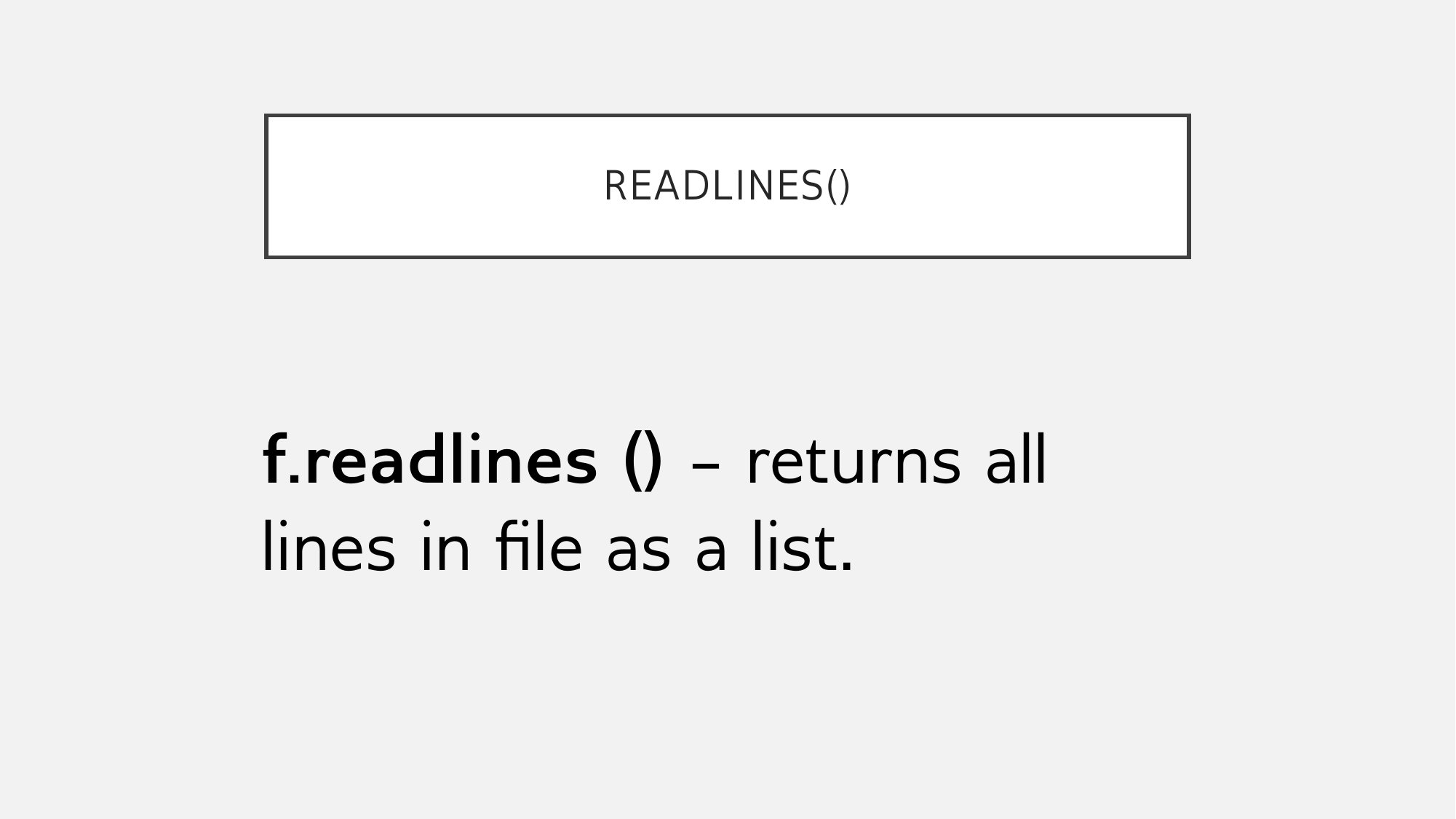

# Readlines()
f.readlines () – returns all lines in file as a list.